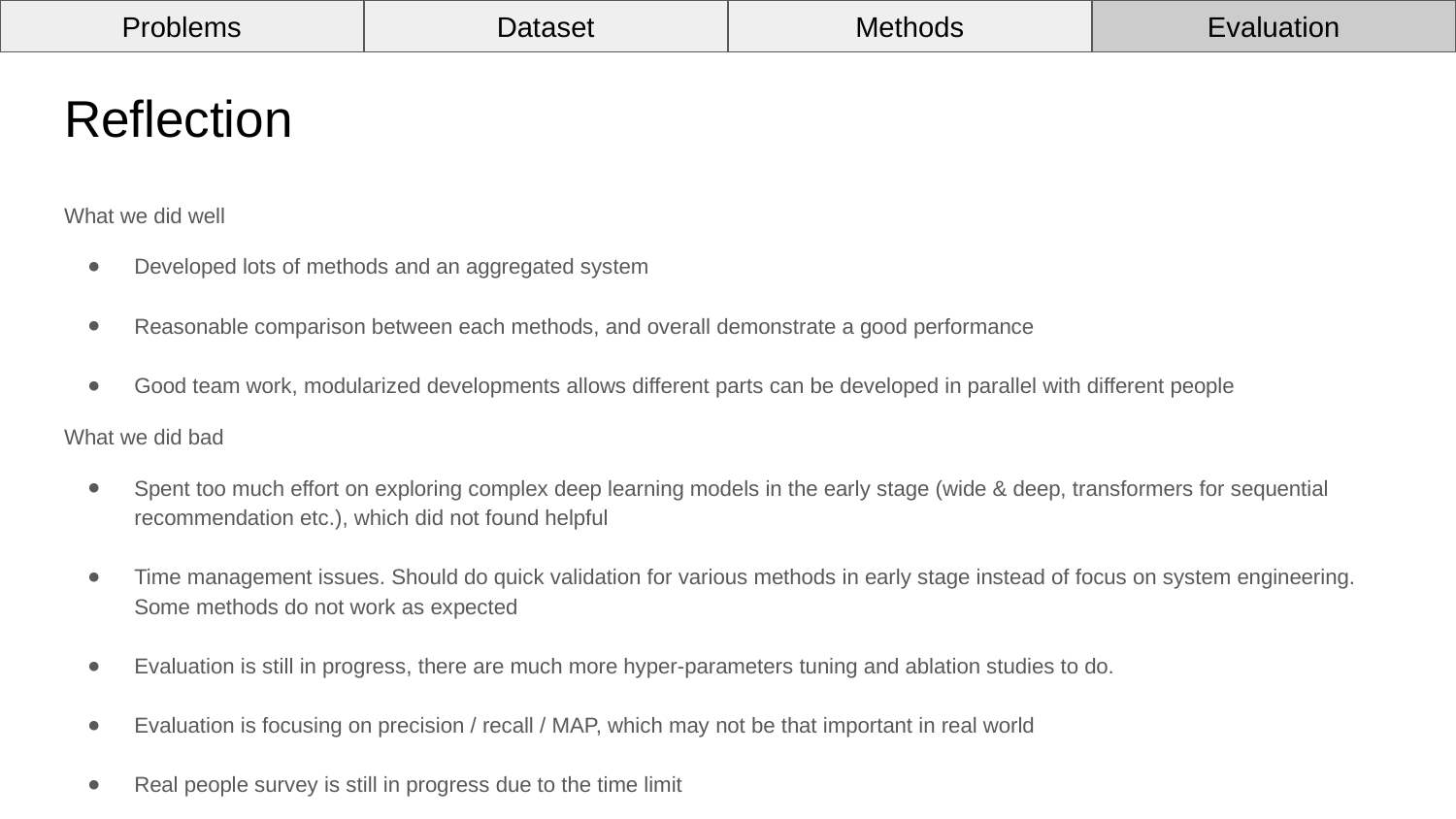

Problems
Dataset
Methods
Evaluation
# Reflection
What we did well
Developed lots of methods and an aggregated system
Reasonable comparison between each methods, and overall demonstrate a good performance
Good team work, modularized developments allows different parts can be developed in parallel with different people
What we did bad
Spent too much effort on exploring complex deep learning models in the early stage (wide & deep, transformers for sequential recommendation etc.), which did not found helpful
Time management issues. Should do quick validation for various methods in early stage instead of focus on system engineering. Some methods do not work as expected
Evaluation is still in progress, there are much more hyper-parameters tuning and ablation studies to do.
Evaluation is focusing on precision / recall / MAP, which may not be that important in real world
Real people survey is still in progress due to the time limit